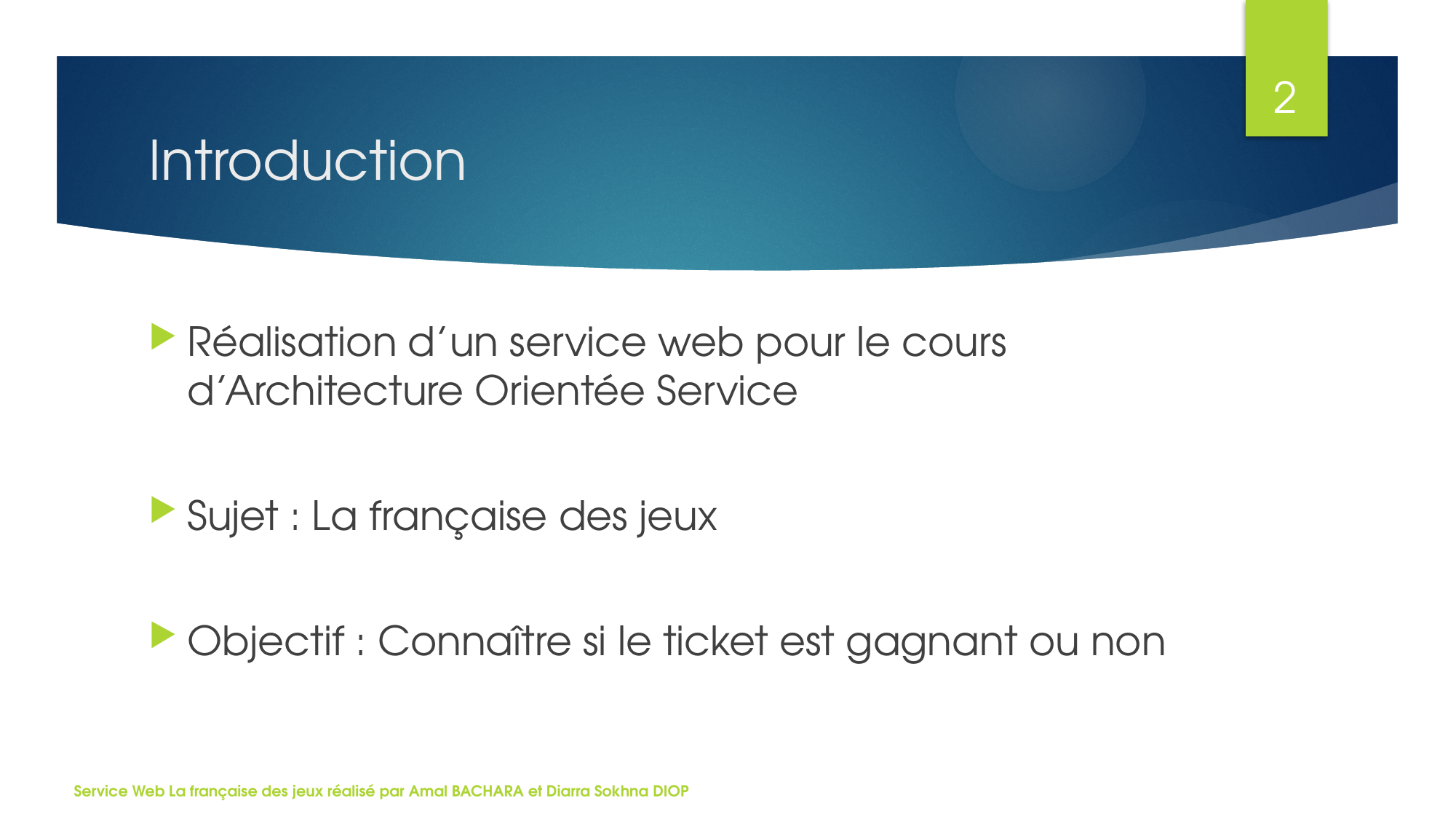

2
# Introduction
Réalisation d’un service web pour le cours d’Architecture Orientée Service

Sujet : La française des jeux

Objectif : Connaître si le ticket est gagnant ou non

Service Web La française des jeux réalisé par Amal BACHARA et Diarra Sokhna DIOP